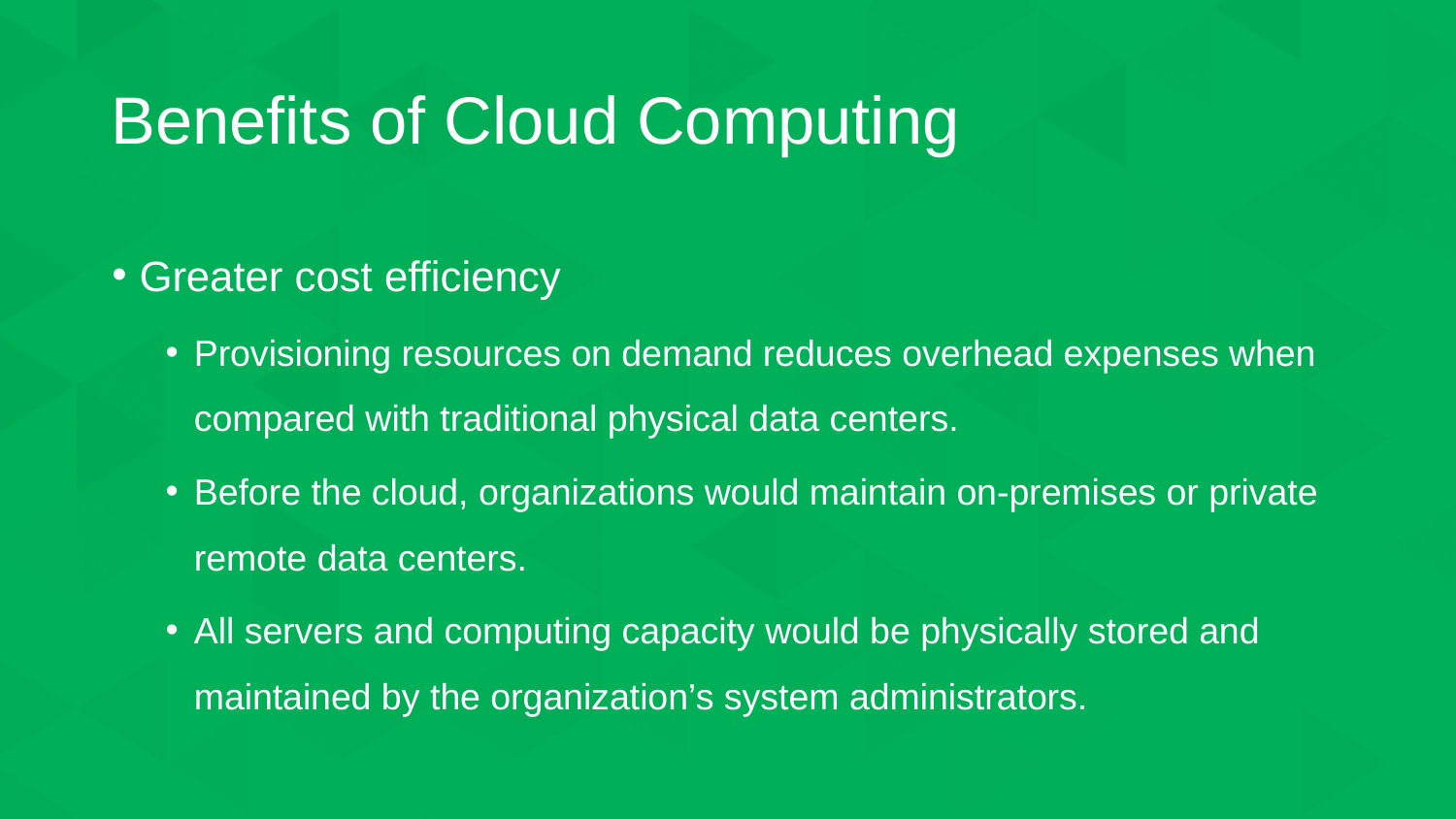

# Benefits of Cloud Computing
Greater cost efficiency
Provisioning resources on demand reduces overhead expenses when compared with traditional physical data centers.
Before the cloud, organizations would maintain on-premises or private remote data centers.
All servers and computing capacity would be physically stored and maintained by the organization’s system administrators.